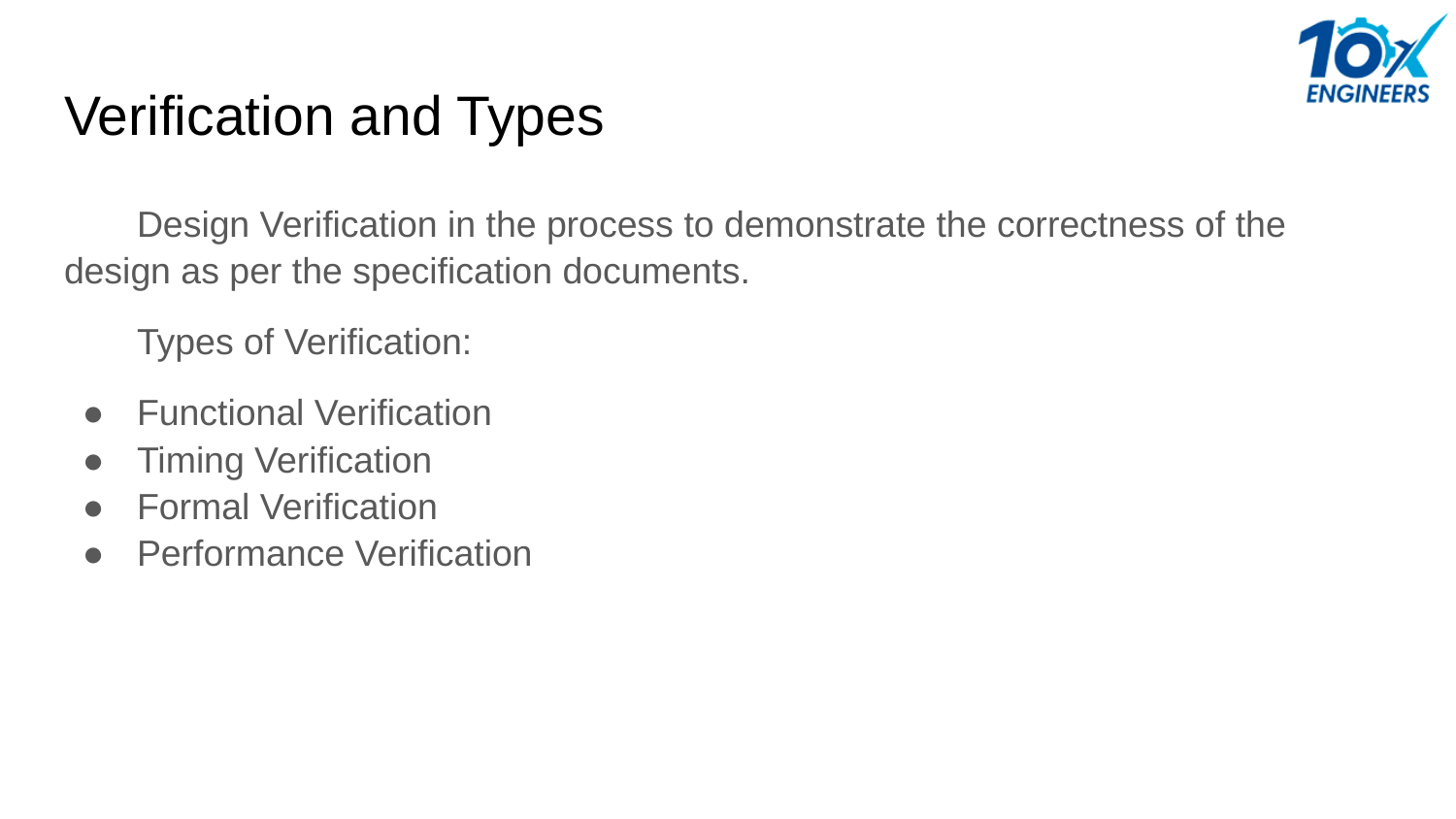

# Verification and Types
Design Verification in the process to demonstrate the correctness of the design as per the specification documents.
Types of Verification:
Functional Verification
Timing Verification
Formal Verification
Performance Verification